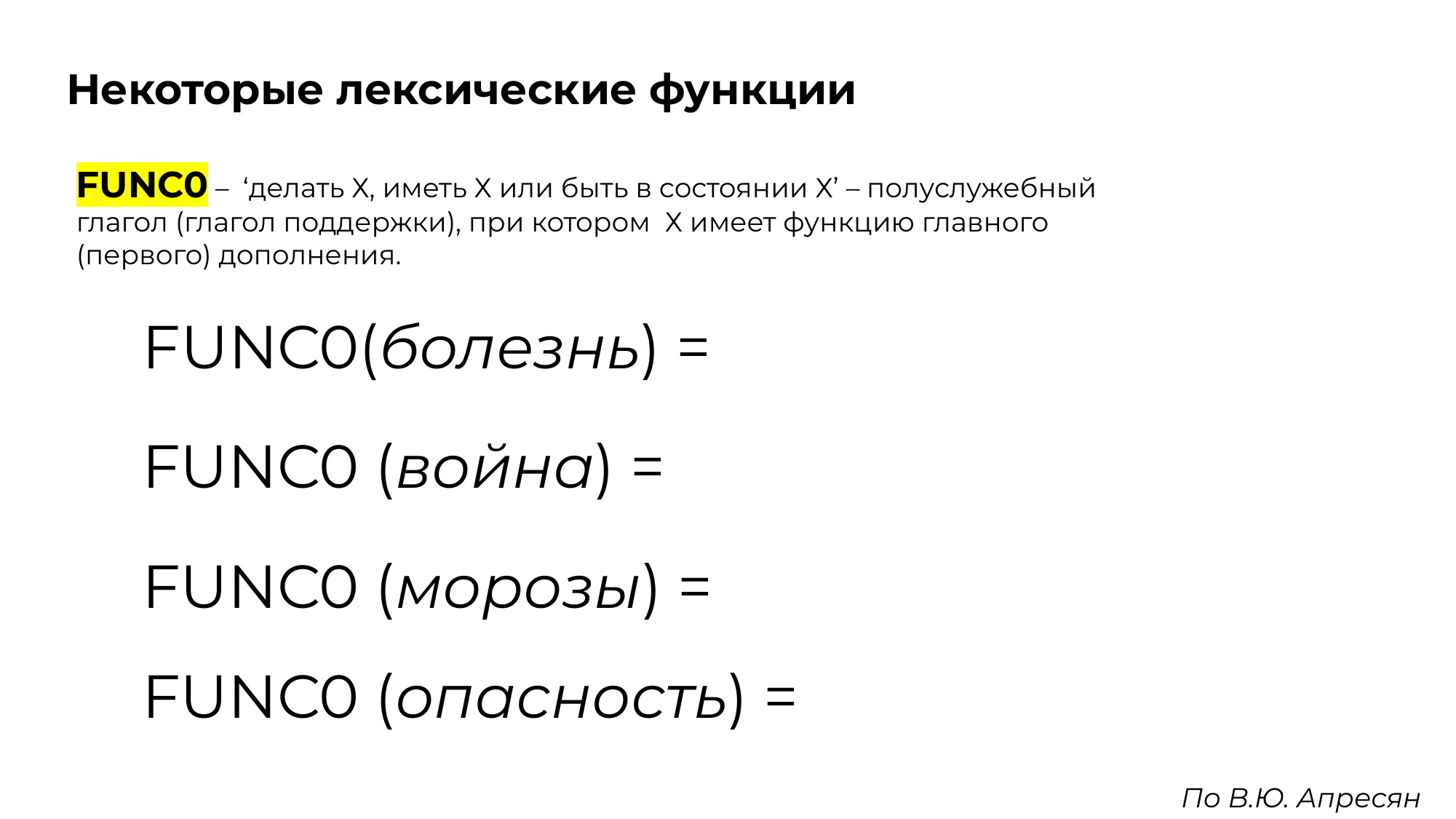

Некоторые лексические функции
FUNC0 –  ‘делать Х, иметь Х или быть в состоянии Х’ – полуслужебный глагол (глагол поддержки), при котором  Х имеет функцию главного (первого) дополнения.
FUNC0(болезнь) =
FUNC0 (война) =
FUNC0 (морозы) =
FUNC0 (опасность) =
По В.Ю. Апресян